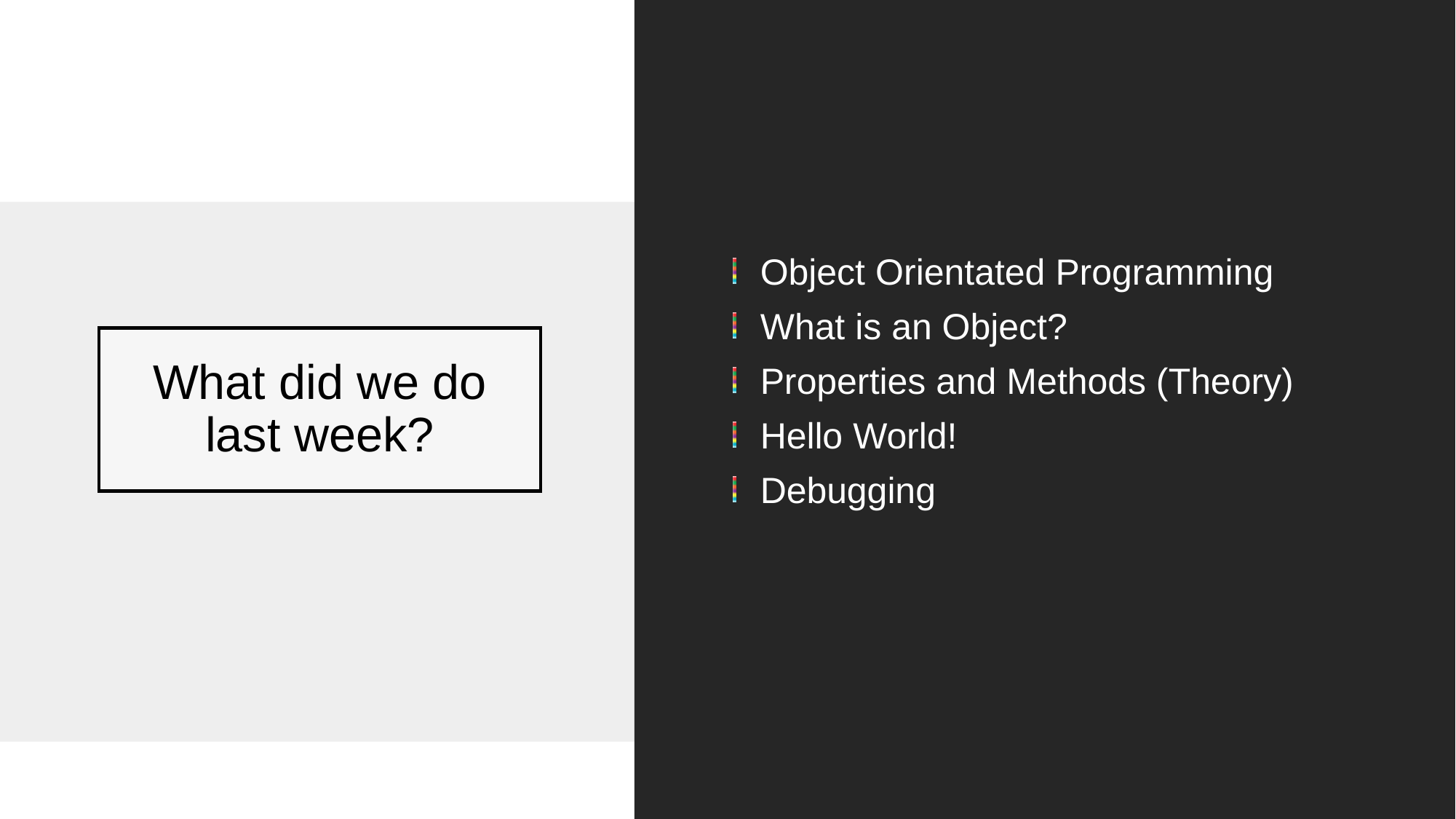

Object Orientated Programming
What is an Object?
Properties and Methods (Theory)
Hello World!
Debugging

# What did we do last week?